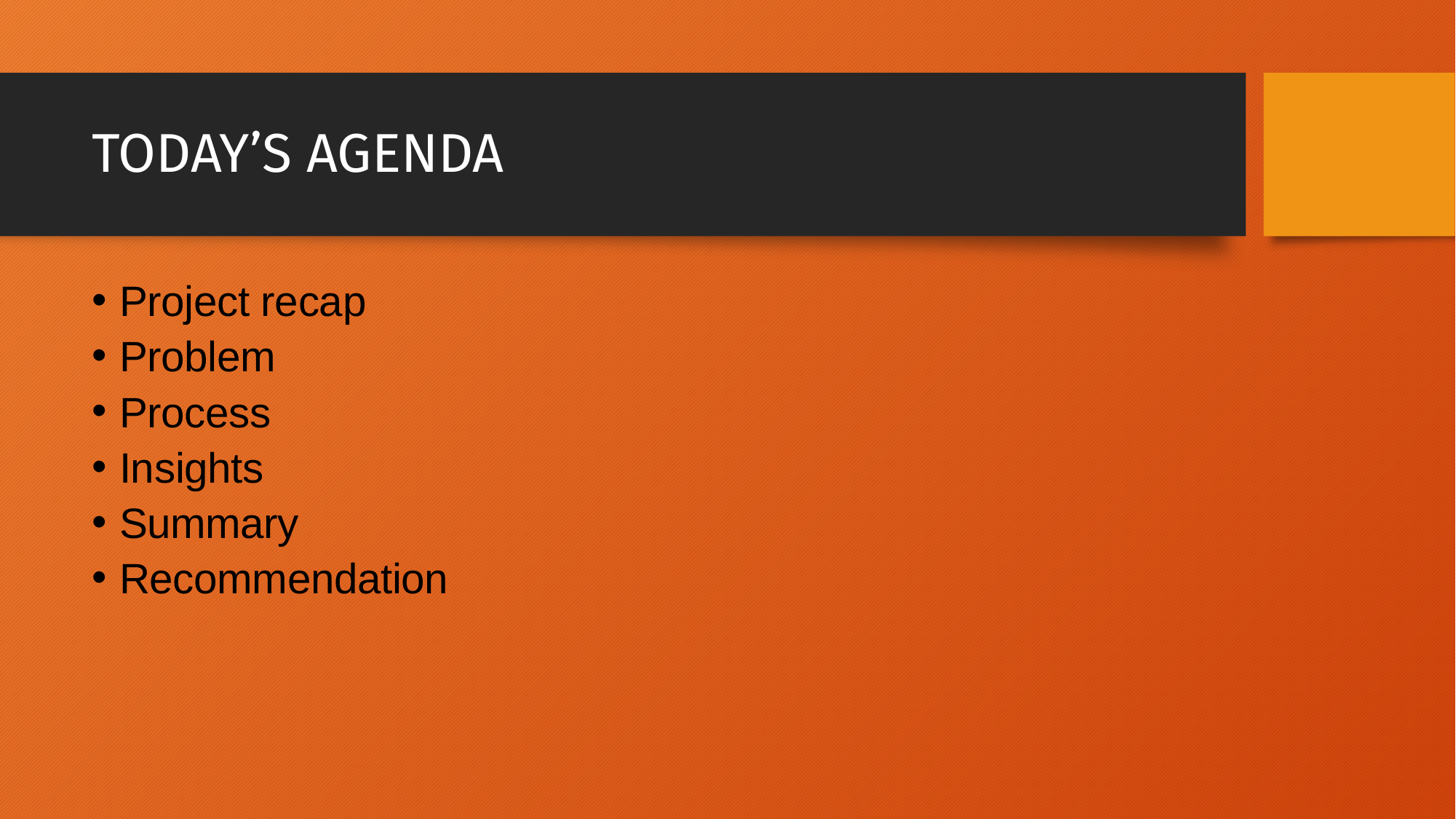

# TODAY’S AGENDA
Project recap
Problem
Process
Insights
Summary
Recommendation